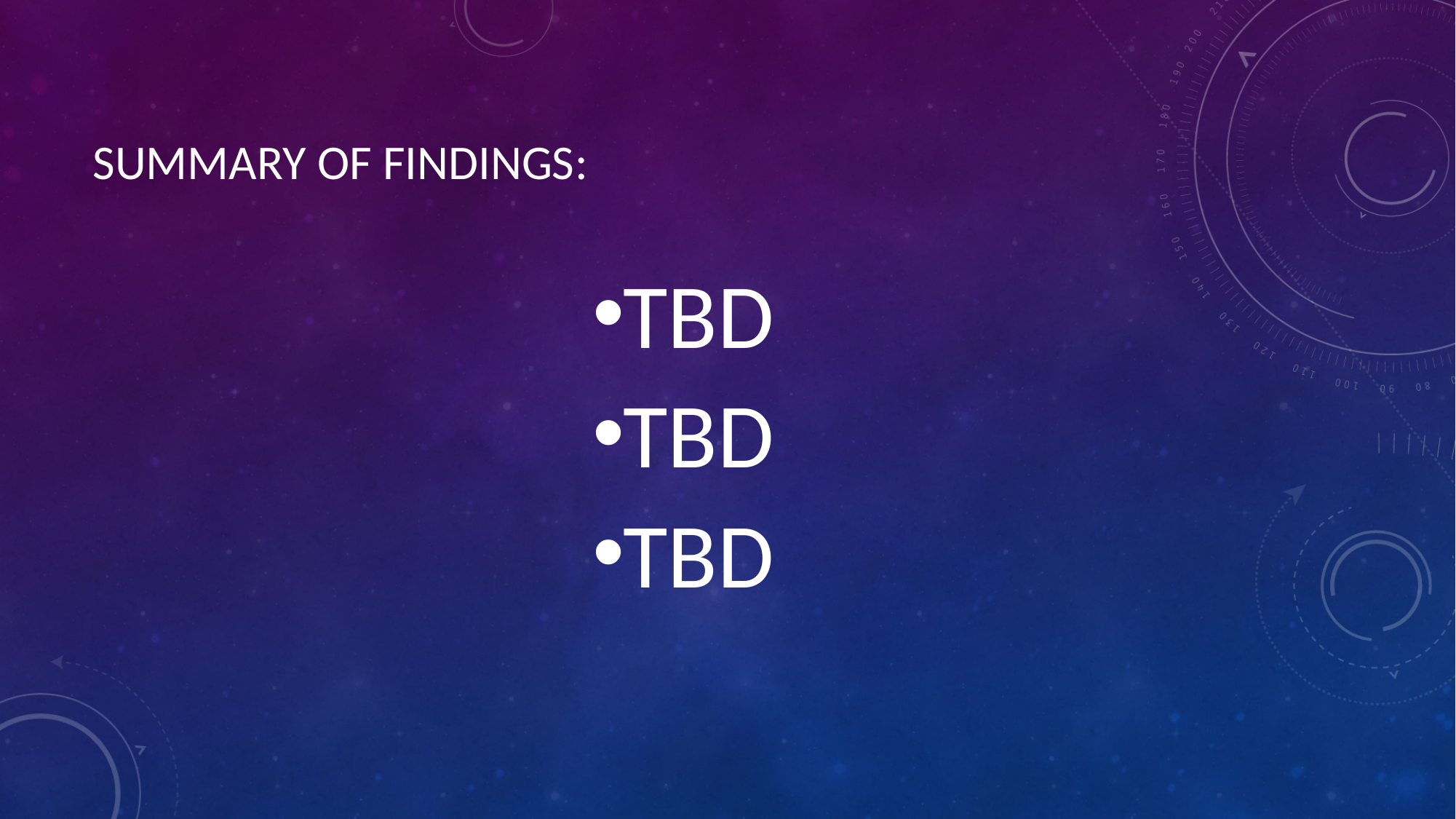

# Summary of findings:

TBD
TBD
TBD